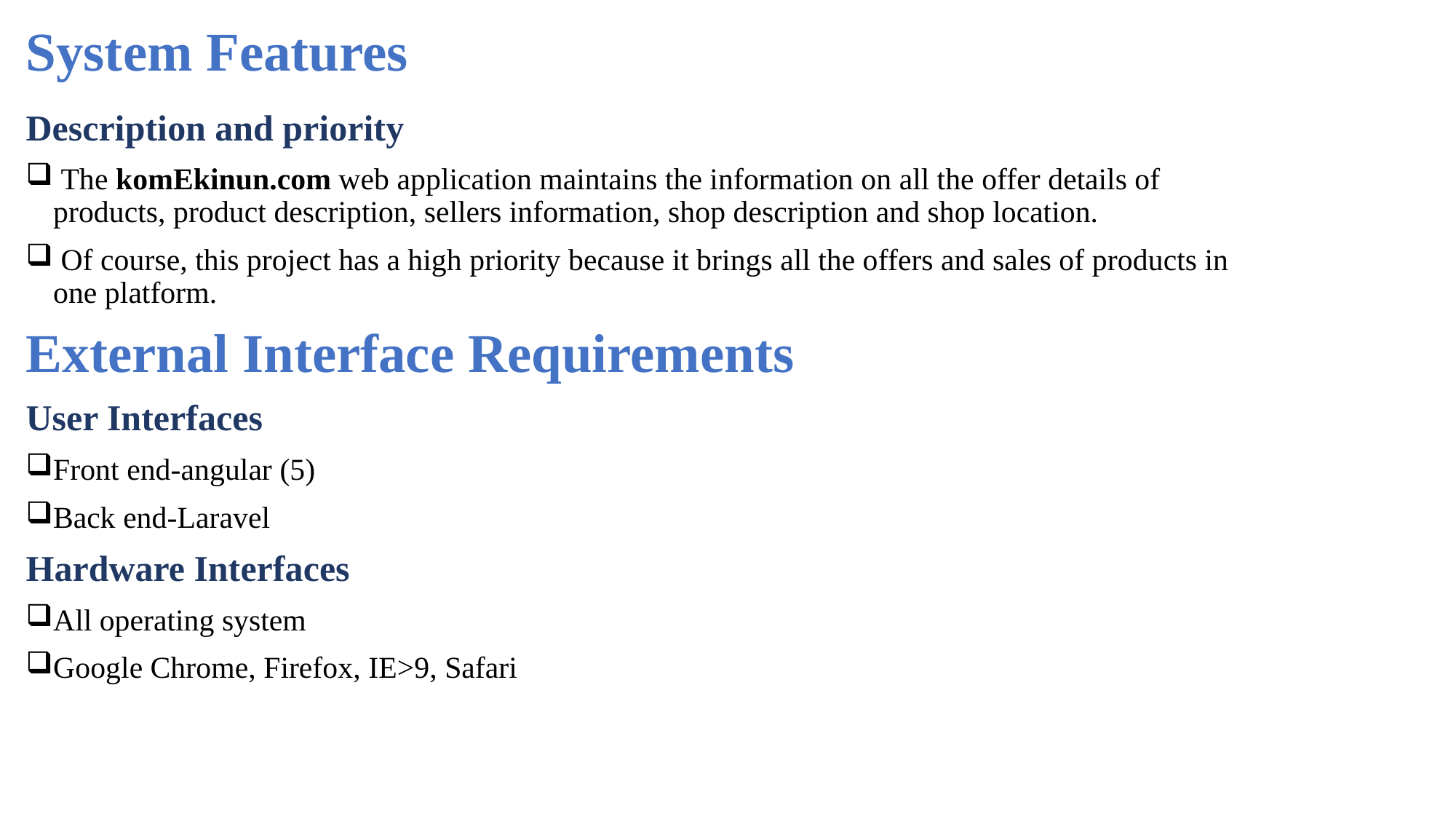

# System Features
Description and priority
 The komEkinun.com web application maintains the information on all the offer details of products, product description, sellers information, shop description and shop location.
 Of course, this project has a high priority because it brings all the offers and sales of products in one platform.
External Interface Requirements
User Interfaces
Front end-angular (5)
Back end-Laravel
Hardware Interfaces
All operating system
Google Chrome, Firefox, IE>9, Safari